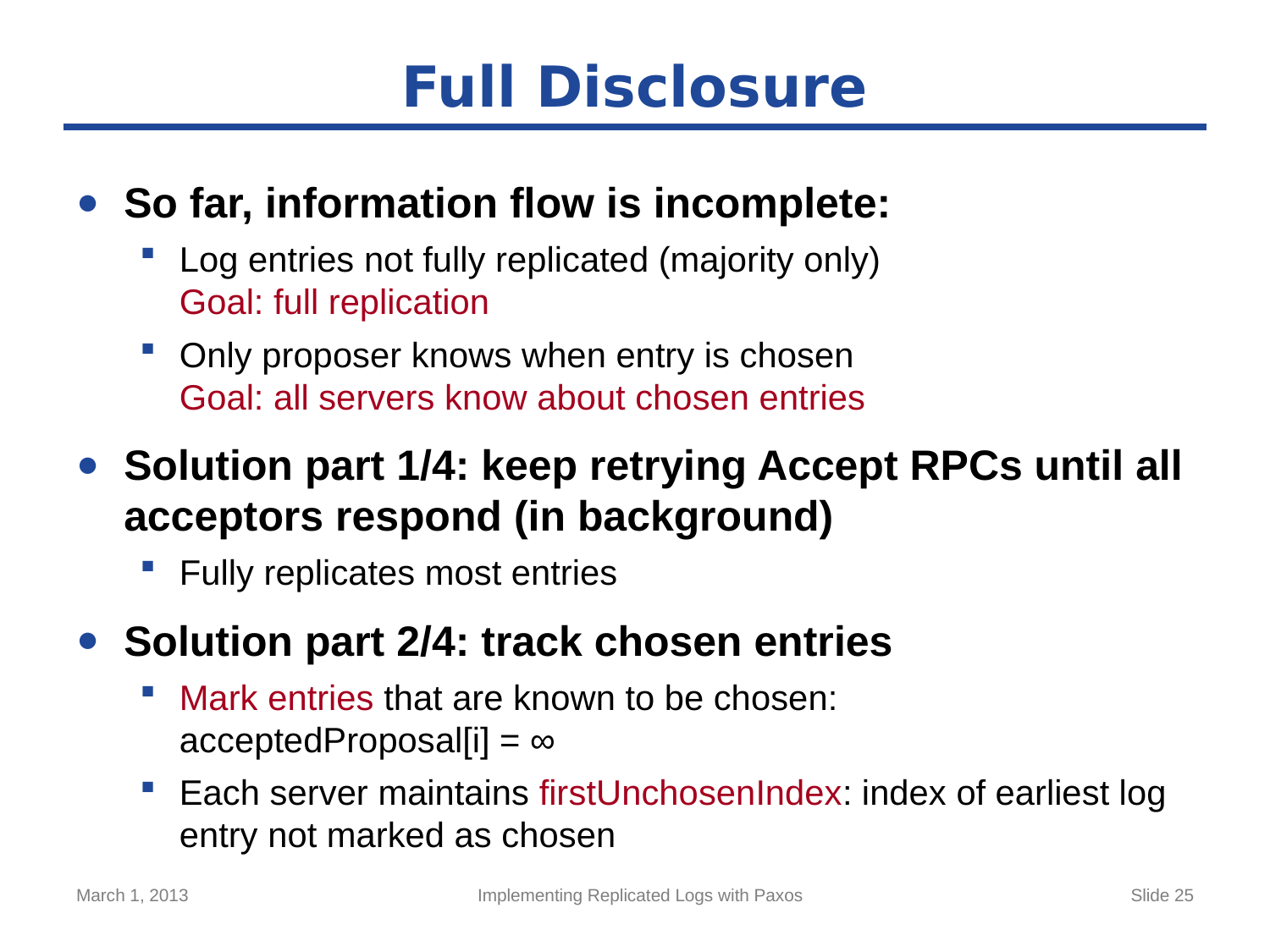

# Full Disclosure
So far, information flow is incomplete:
Log entries not fully replicated (majority only)
Goal: full replication
Only proposer knows when entry is chosen
Goal: all servers know about chosen entries
Solution part 1/4: keep retrying Accept RPCs until all acceptors respond (in background)
Fully replicates most entries
Solution part 2/4: track chosen entries
Mark entries that are known to be chosen:
acceptedProposal[i] = ∞
Each server maintains firstUnchosenIndex: index of earliest log entry not marked as chosen
March 1, 2013
Implementing Replicated Logs with Paxos
Slide 25